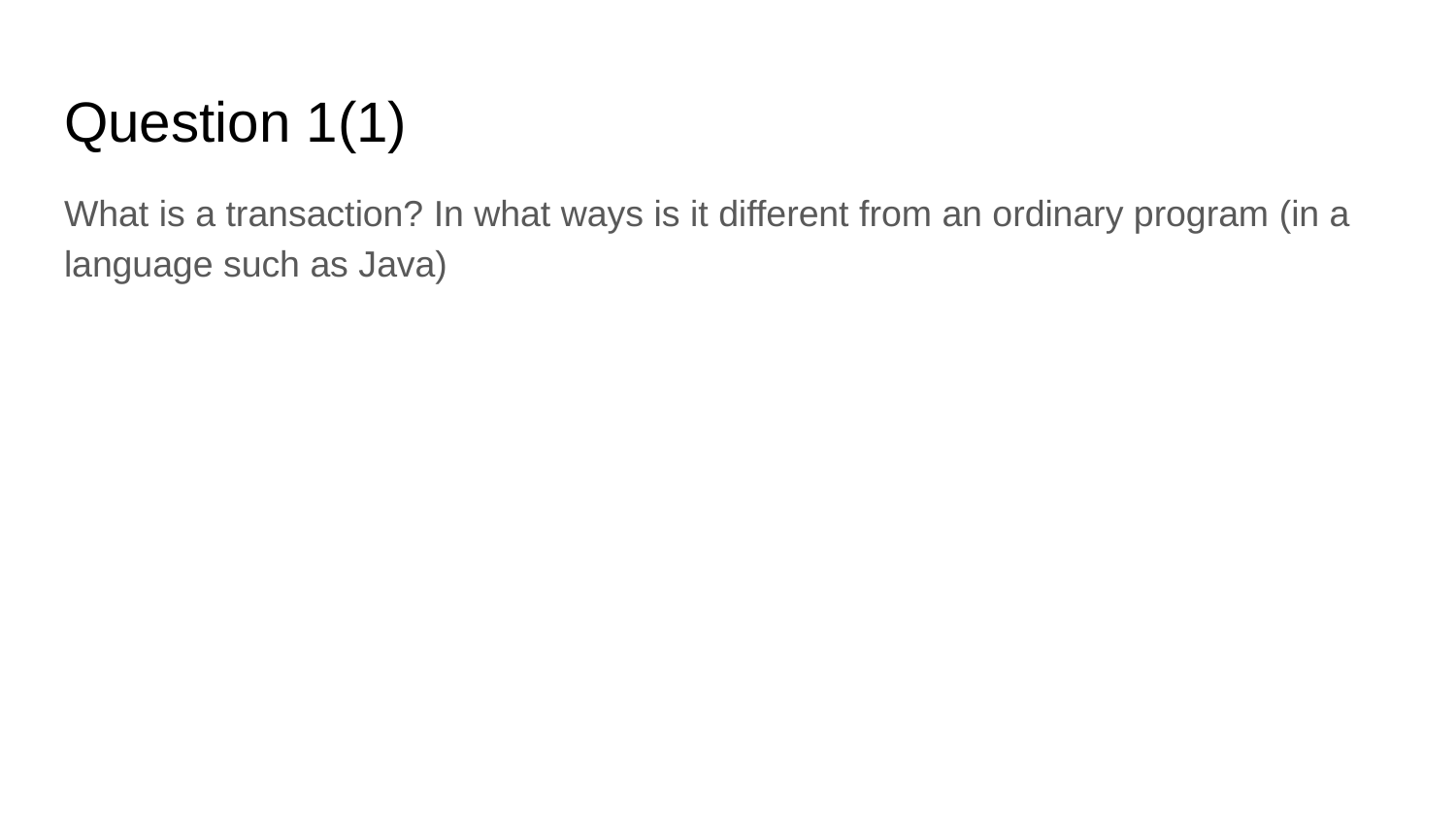

# Question 1(1)
What is a transaction? In what ways is it different from an ordinary program (in a language such as Java)